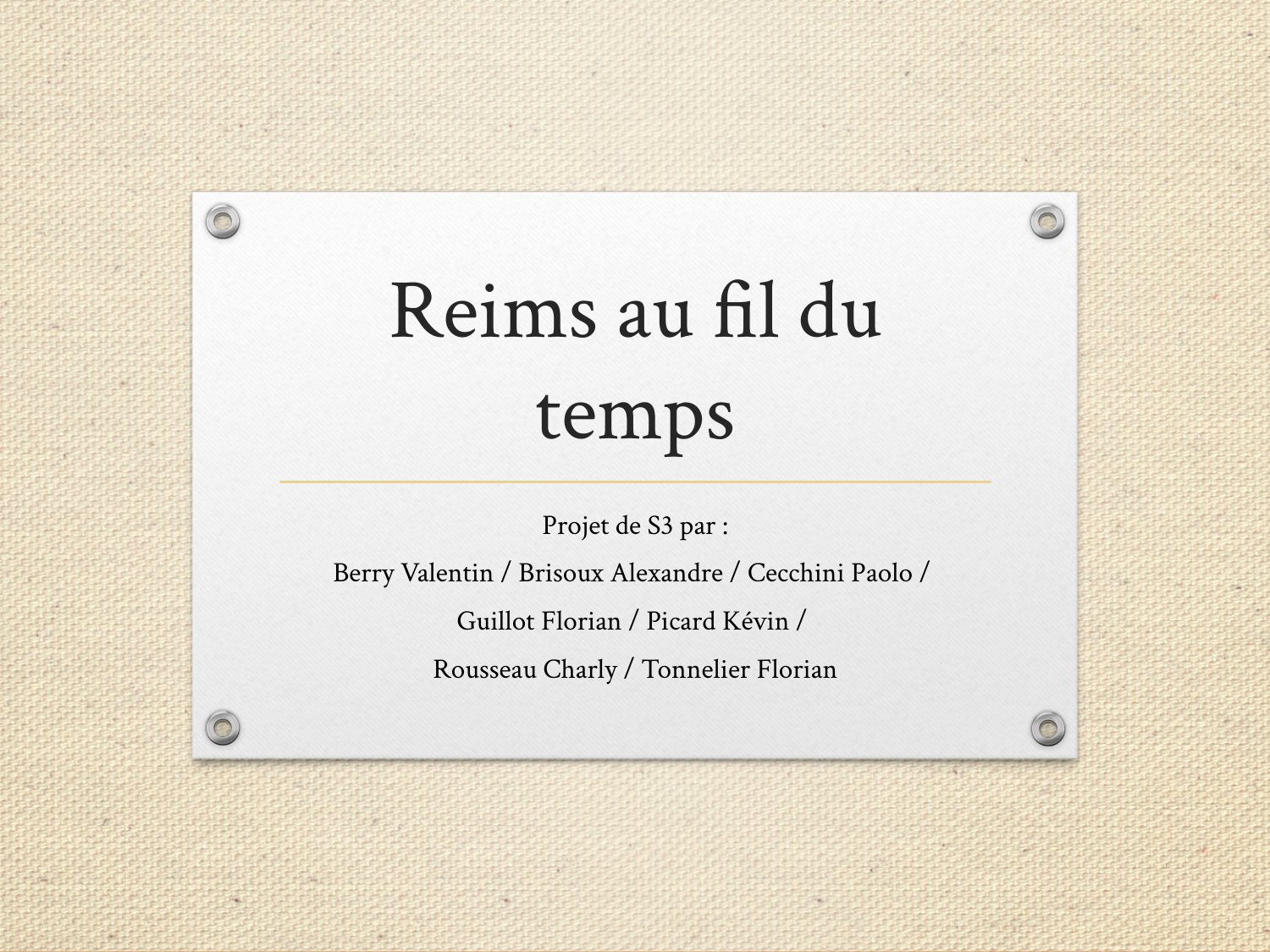

# Reims au fil du temps
Projet de S3 par :
Berry Valentin / Brisoux Alexandre / Cecchini Paolo /
Guillot Florian / Picard Kévin /
Rousseau Charly / Tonnelier Florian